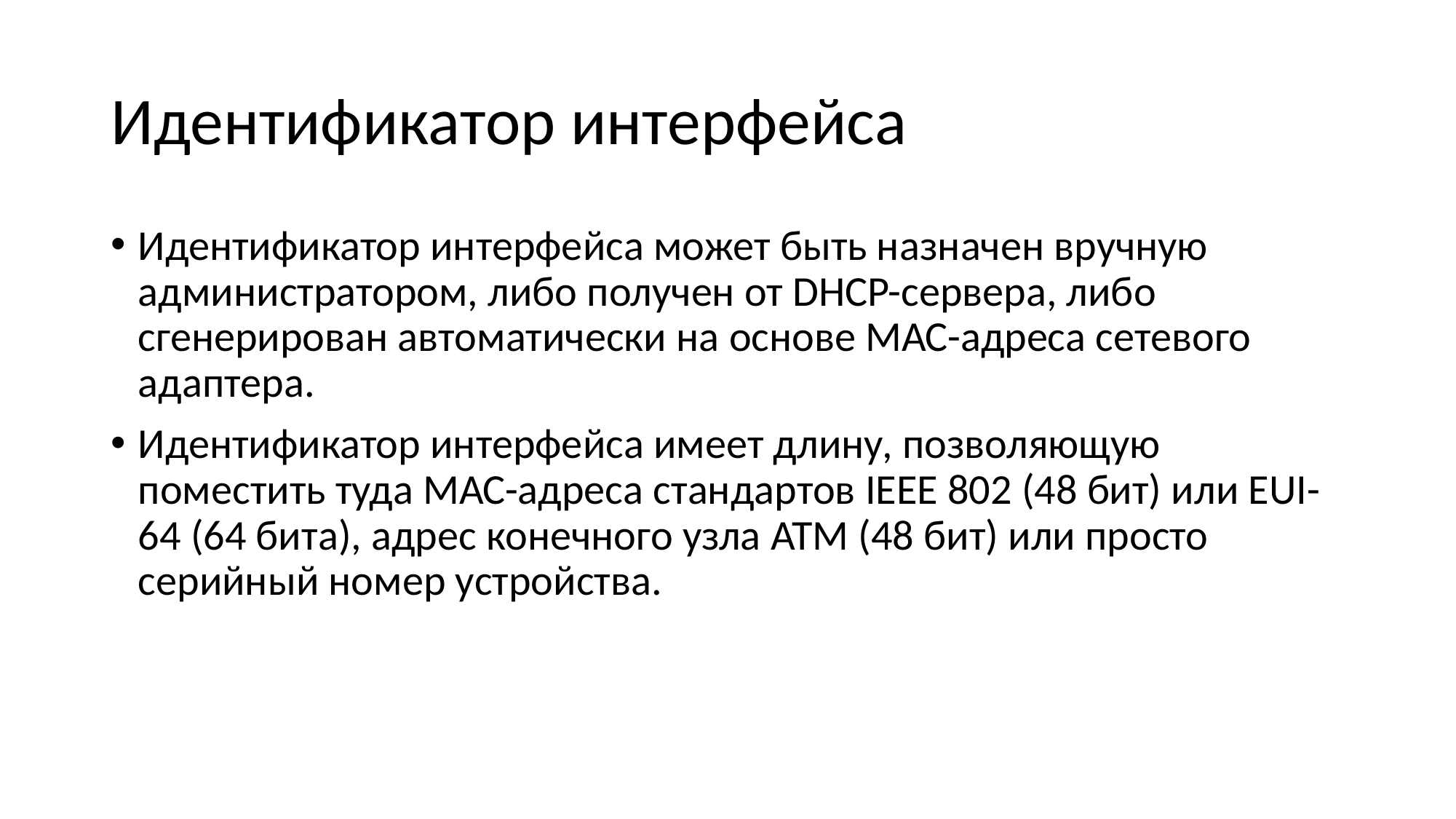

# Идентификатор интерфейса
Идентификатор интерфейса может быть назначен вручную администратором, либо получен от DHCP-сервера, либо сгенерирован автоматически на основе МАС-адреса сетевого адаптера.
Идентификатор интерфейса имеет длину, позволяющую поместить туда МАС-адреса стандартов IEEE 802 (48 бит) или EUI-64 (64 бита), адрес конечного узла ATM (48 бит) или просто серийный номер устройства.